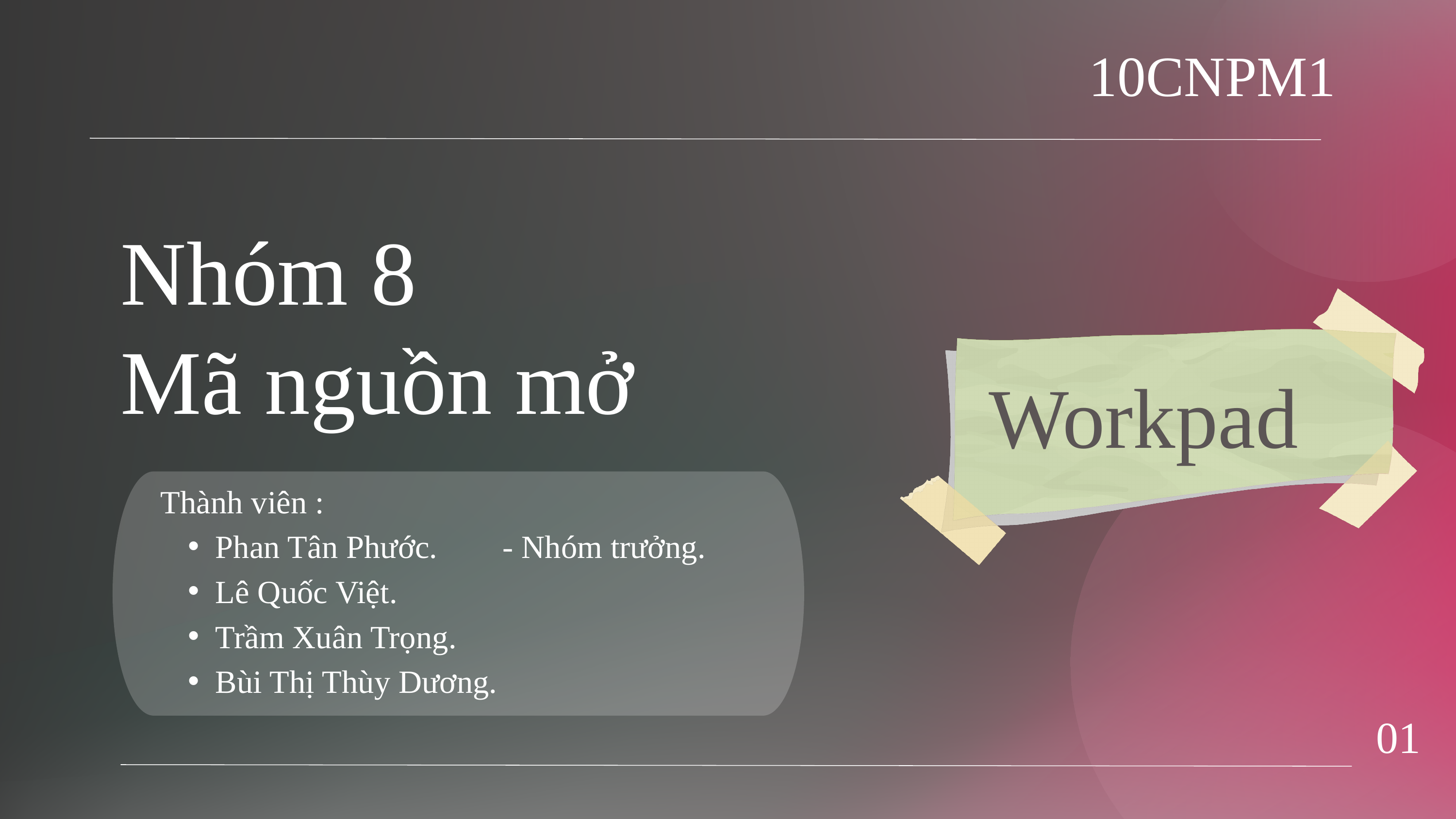

10CNPM1

Nhóm 8
Mã nguồn mở

Workpad

Thành viên :
Phan Tân Phước.        - Nhóm trưởng.
Lê Quốc Việt.
Trầm Xuân Trọng.
Bùi Thị Thùy Dương.
01